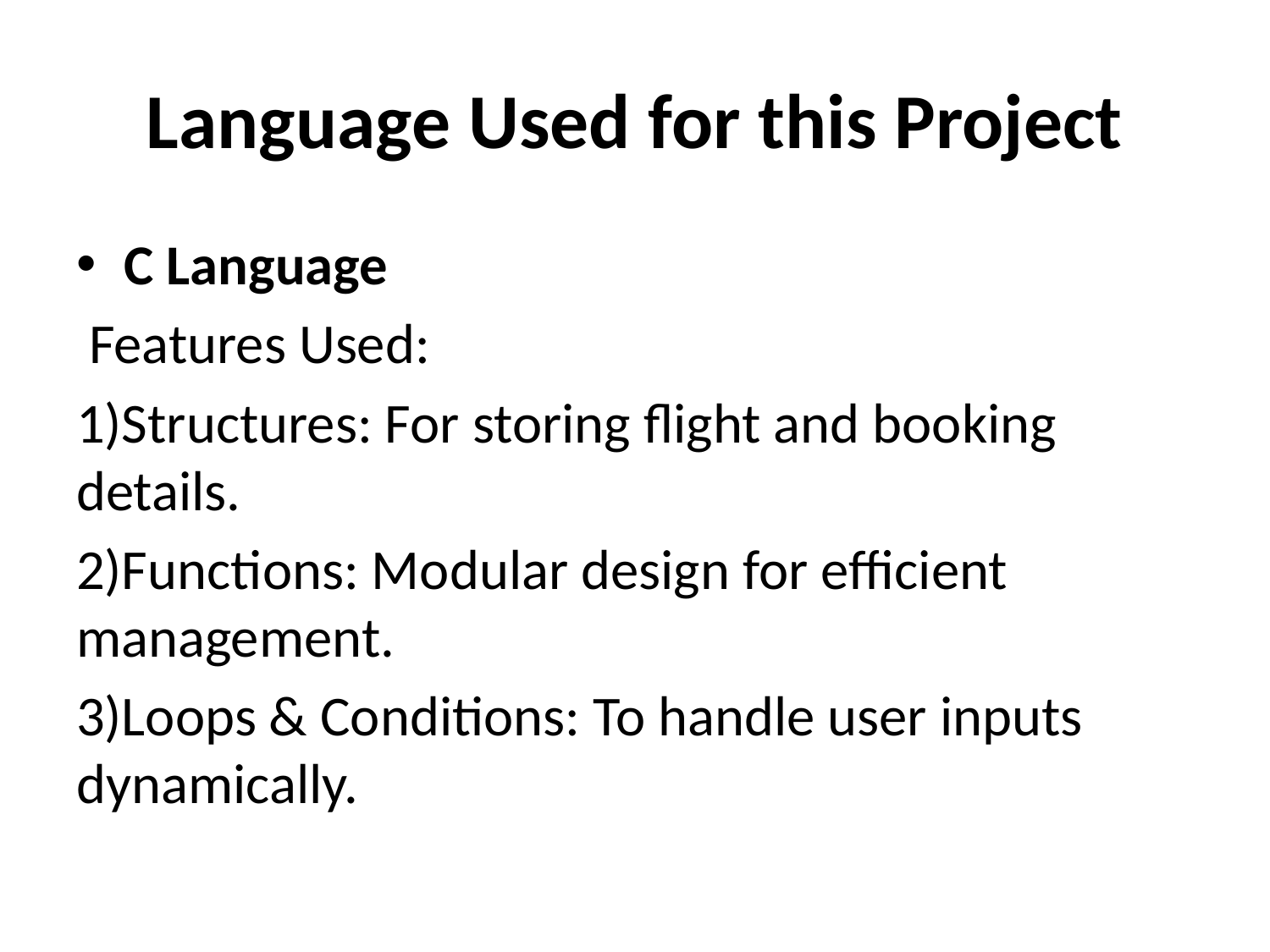

# Language Used for this Project
C Language
 Features Used:
1)Structures: For storing flight and booking details.
2)Functions: Modular design for efficient management.
3)Loops & Conditions: To handle user inputs dynamically.